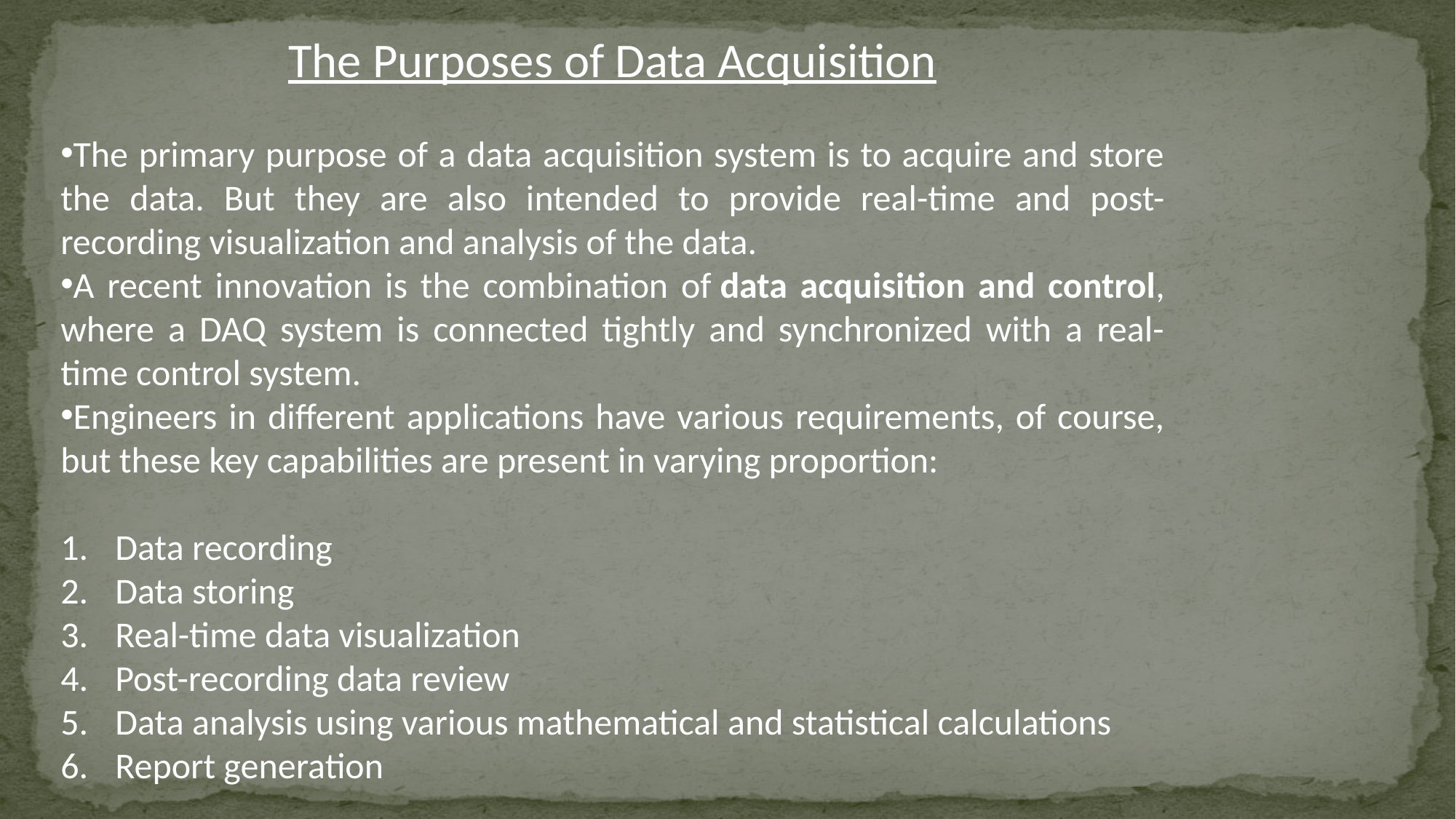

The Purposes of Data Acquisition

The primary purpose of a data acquisition system is to acquire and store the data. But they are also intended to provide real-time and post-recording visualization and analysis of the data.
A recent innovation is the combination of data acquisition and control, where a DAQ system is connected tightly and synchronized with a real-time control system.
Engineers in different applications have various requirements, of course, but these key capabilities are present in varying proportion:

Data recording
Data storing
Real-time data visualization
Post-recording data review
Data analysis using various mathematical and statistical calculations
Report generation